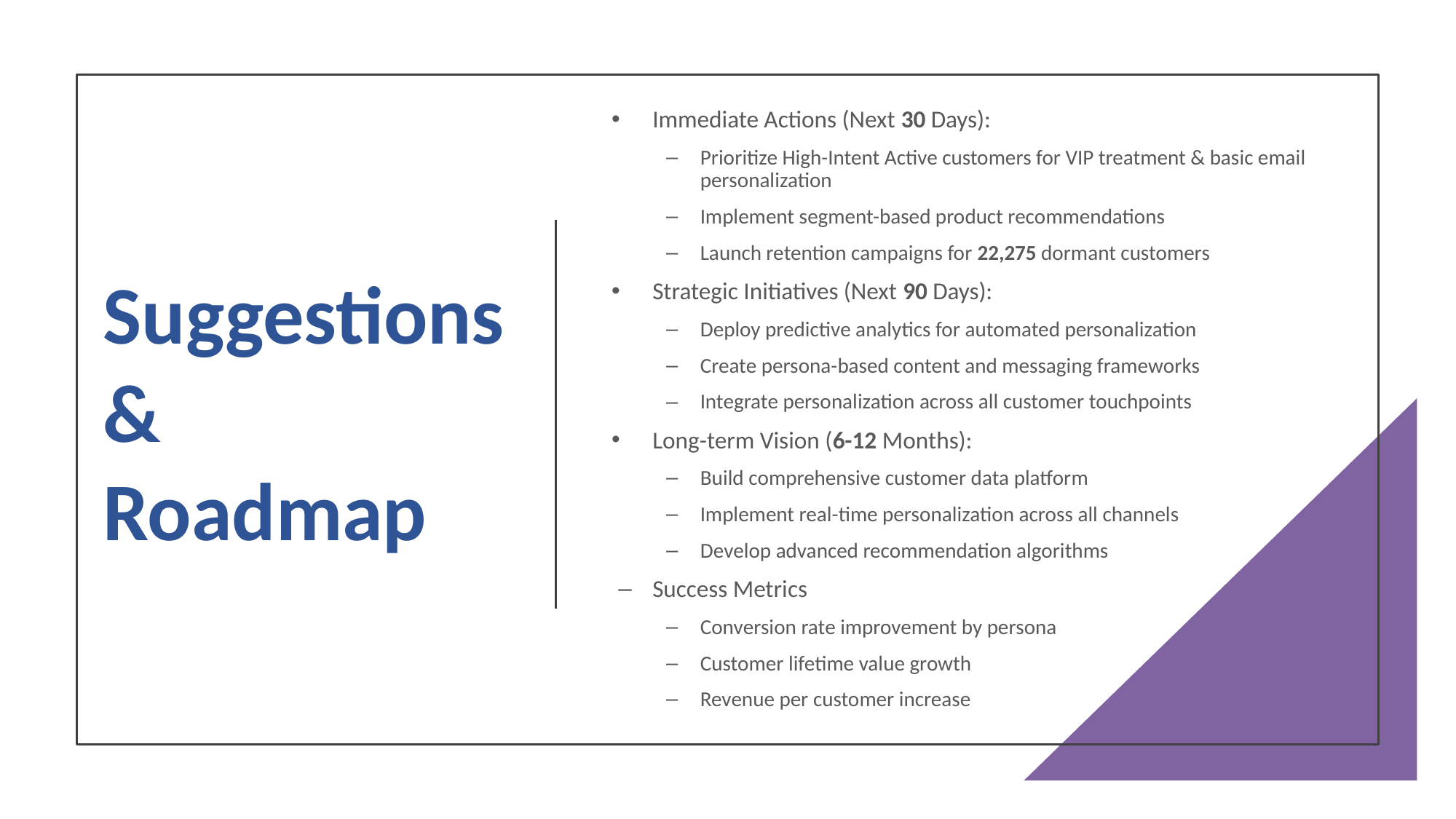

Immediate Actions (Next 30 Days):
Prioritize High-Intent Active customers for VIP treatment & basic email personalization
Implement segment-based product recommendations
Launch retention campaigns for 22,275 dormant customers
Strategic Initiatives (Next 90 Days):
Deploy predictive analytics for automated personalization
Create persona-based content and messaging frameworks
Integrate personalization across all customer touchpoints
Long-term Vision (6-12 Months):
Build comprehensive customer data platform
Implement real-time personalization across all channels
Develop advanced recommendation algorithms
Success Metrics
Conversion rate improvement by persona
Customer lifetime value growth
Revenue per customer increase
# Suggestions & Roadmap